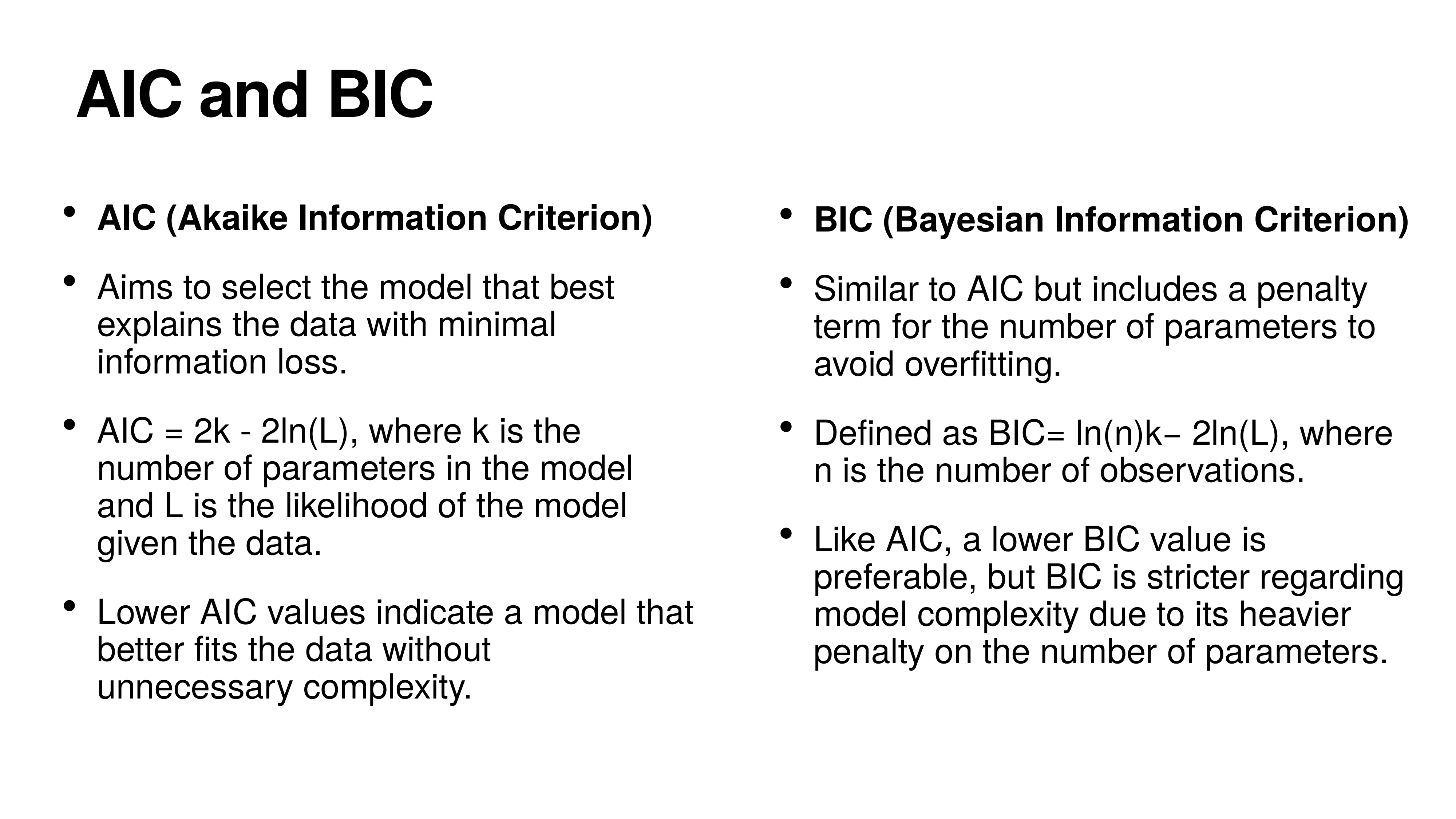

# AIC and BIC
AIC (Akaike Information Criterion)
Aims to select the model that best explains the data with minimal information loss.
AIC = 2k - 2ln(L), where k is the number of parameters in the model and L is the likelihood of the model given the data.
Lower AIC values indicate a model that better fits the data without unnecessary complexity.
BIC (Bayesian Information Criterion)
Similar to AIC but includes a penalty term for the number of parameters to avoid overfitting.
Defined as BIC= ln(n)k− 2ln(L), where n is the number of observations.
Like AIC, a lower BIC value is preferable, but BIC is stricter regarding model complexity due to its heavier penalty on the number of parameters.